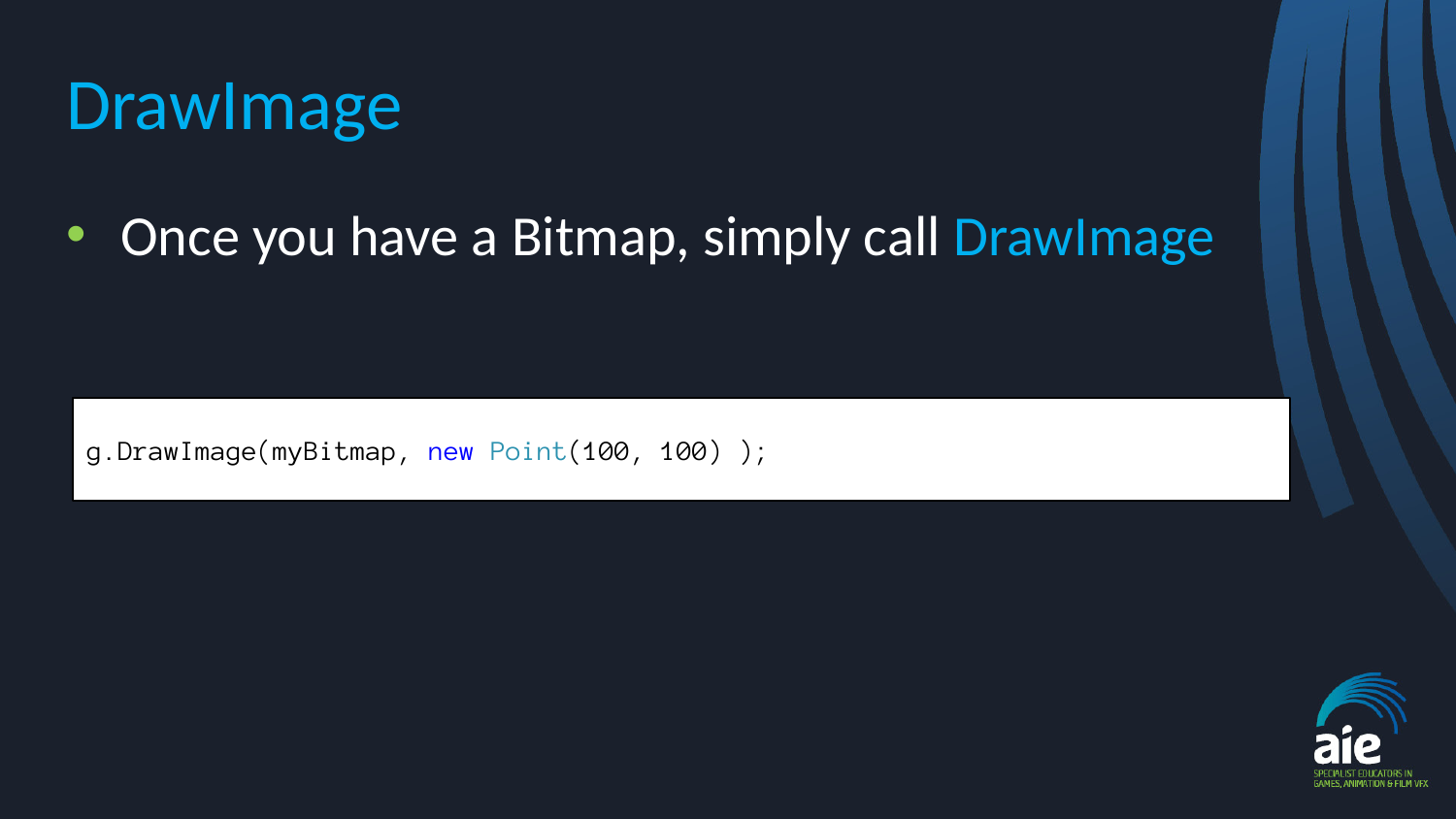

# DrawImage
Once you have a Bitmap, simply call DrawImage
g.DrawImage(myBitmap, new Point(100, 100) );